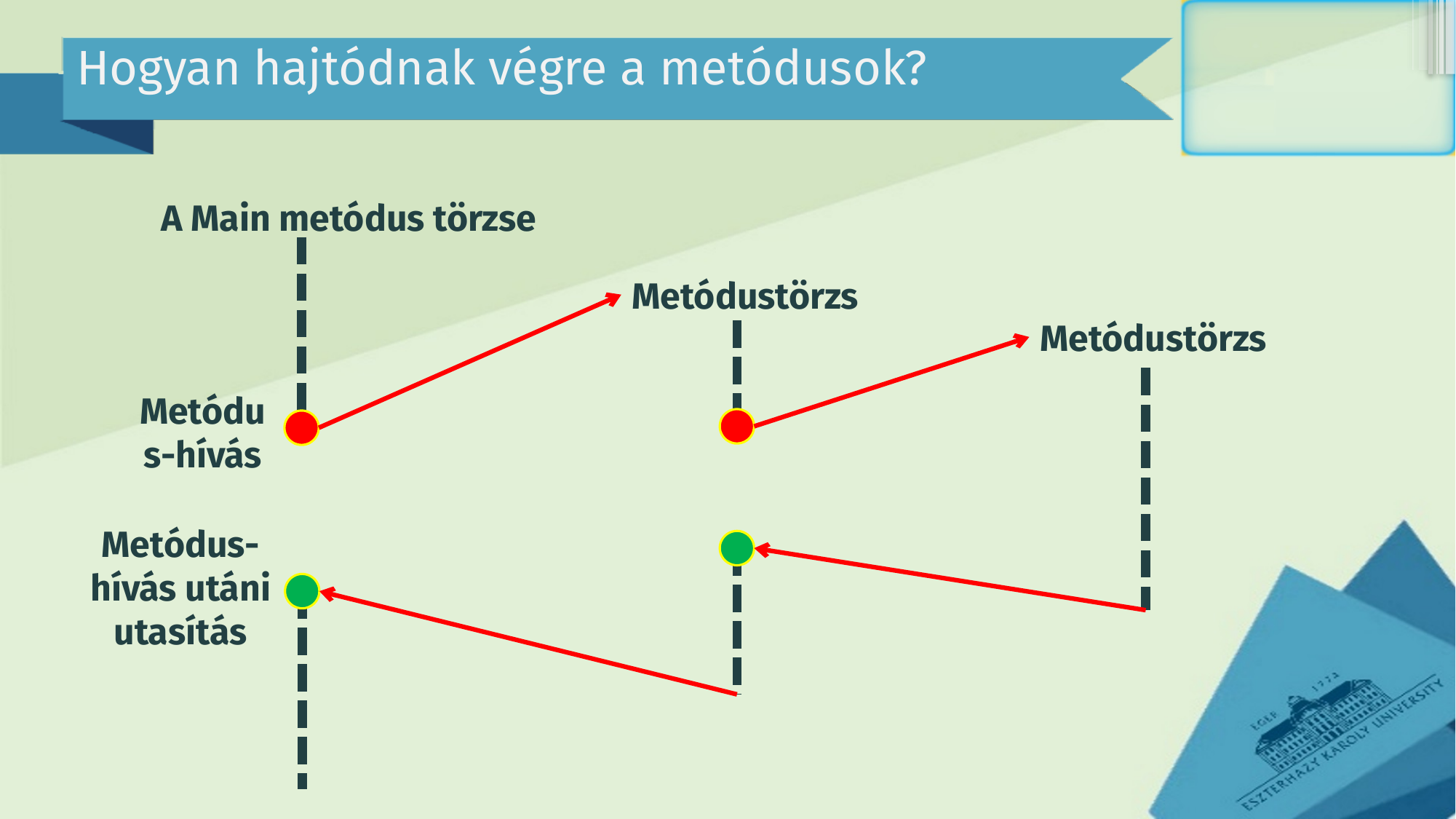

# Hogyan hajtódnak végre a metódusok?
A Main metódus törzse
Metódustörzs
Metódustörzs
Metódus-hívás

Metódus-hívás utáni utasítás